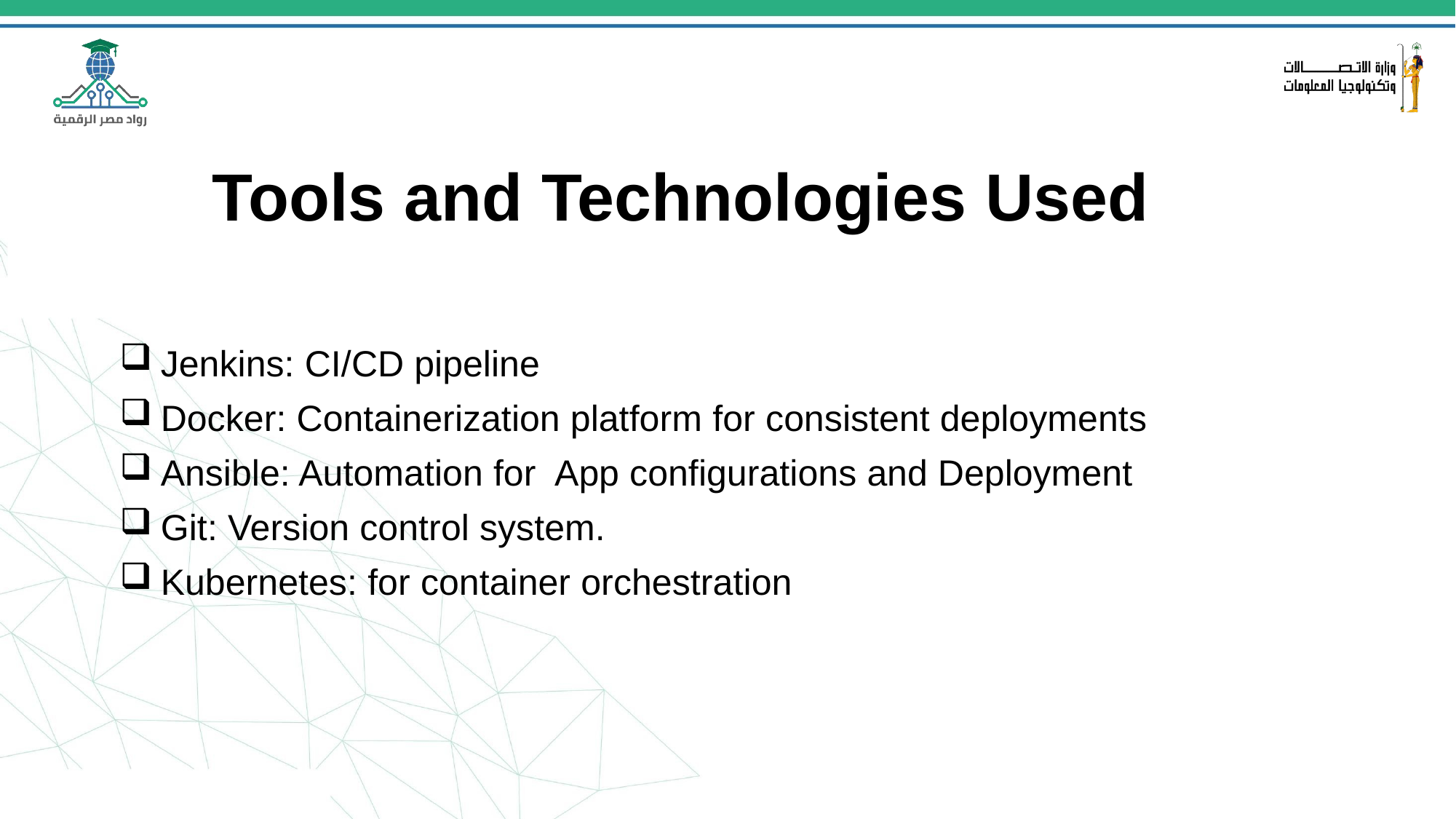

# Tools and Technologies Used
Jenkins: CI/CD pipeline
Docker: Containerization platform for consistent deployments
Ansible: Automation for  App configurations and Deployment
Git: Version control system.
Kubernetes: for container orchestration
23/10/2024
5